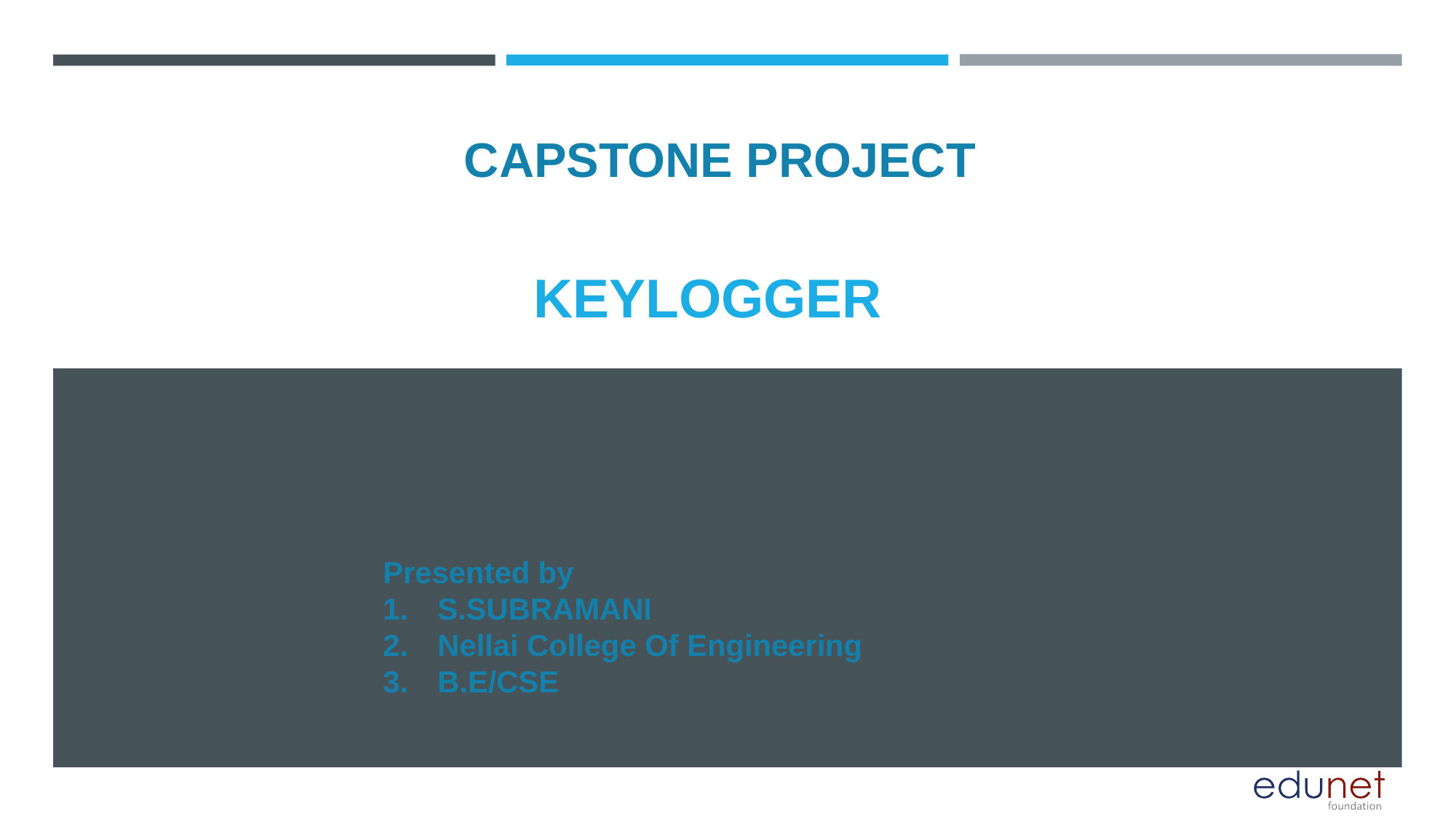

CAPSTONE PROJECT
# KEYLOGGER
Presented by
S.SUBRAMANI
Nellai College Of Engineering
B.E/CSE